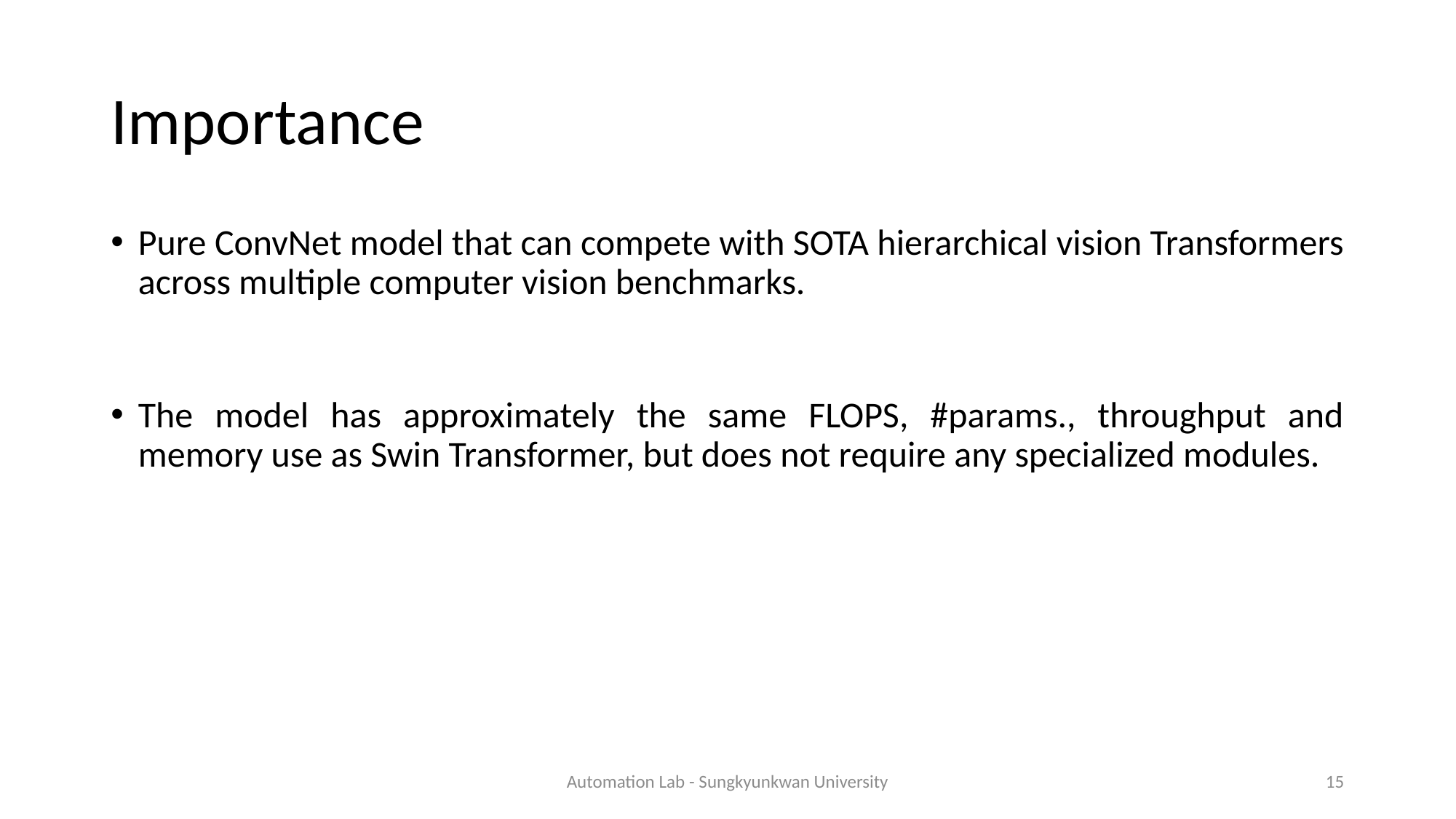

# Importance
Pure ConvNet model that can compete with SOTA hierarchical vision Transformers across multiple computer vision benchmarks.

The model has approximately the same FLOPS, #params., throughput and memory use as Swin Transformer, but does not require any specialized modules.
Automation Lab - Sungkyunkwan University
15